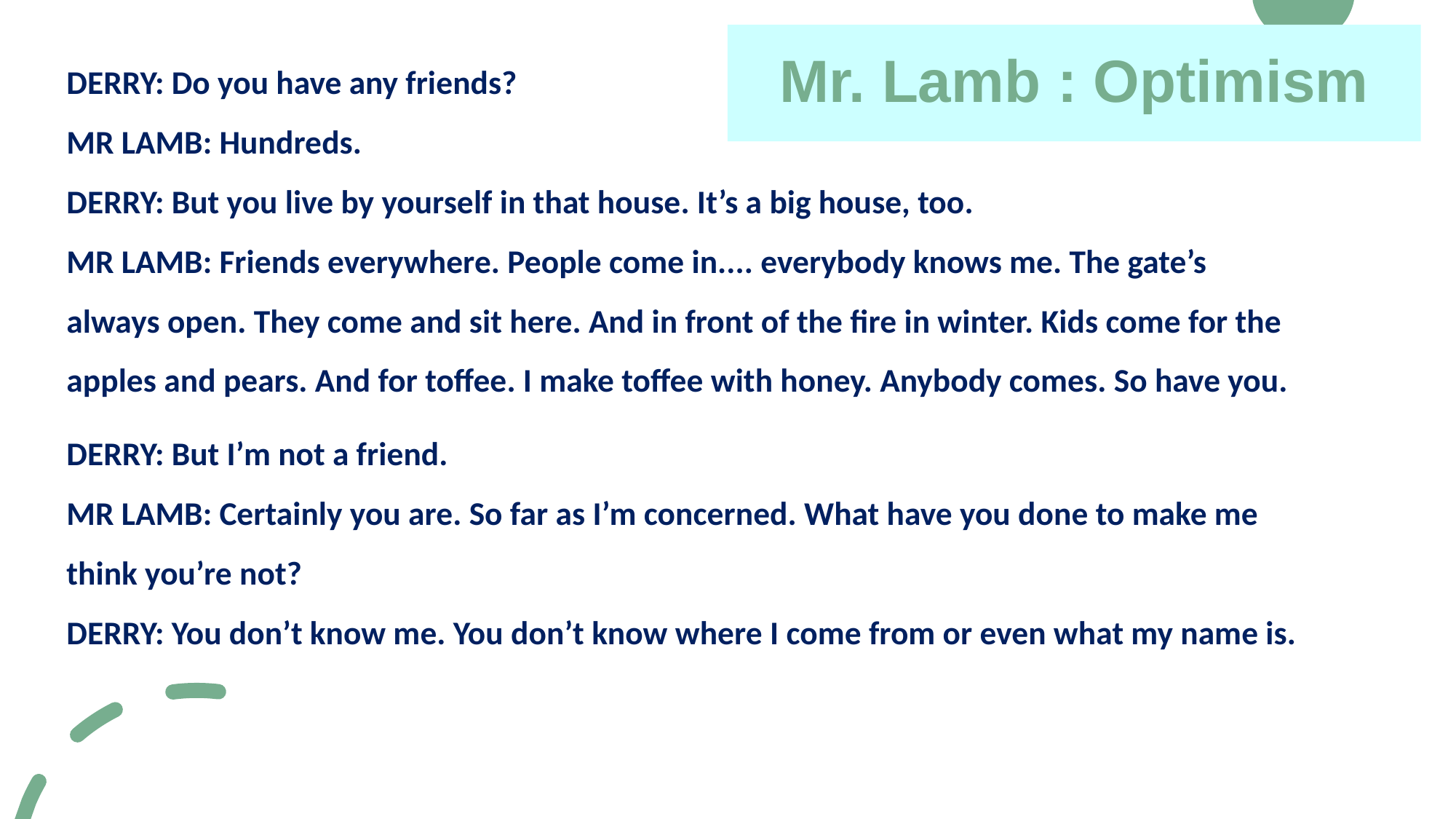

# Mr. Lamb : Optimism
DERRY: Do you have any friends?
MR LAMB: Hundreds.
DERRY: But you live by yourself in that house. It’s a big house, too.
MR LAMB: Friends everywhere. People come in.... everybody knows me. The gate’s always open. They come and sit here. And in front of the fire in winter. Kids come for the apples and pears. And for toffee. I make toffee with honey. Anybody comes. So have you.
DERRY: But I’m not a friend.
MR LAMB: Certainly you are. So far as I’m concerned. What have you done to make me think you’re not?
DERRY: You don’t know me. You don’t know where I come from or even what my name is.